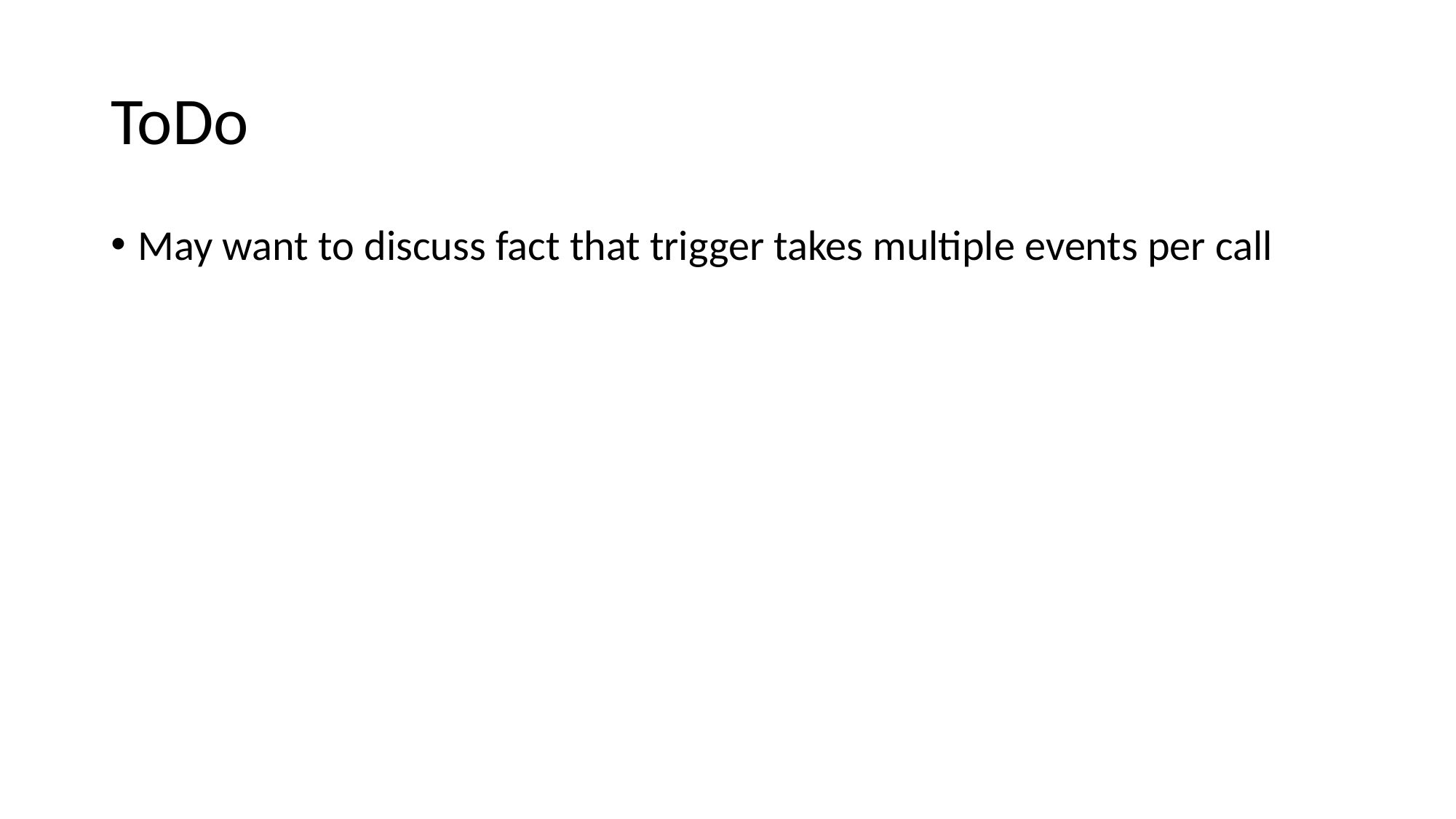

# ToDo
May want to discuss fact that trigger takes multiple events per call